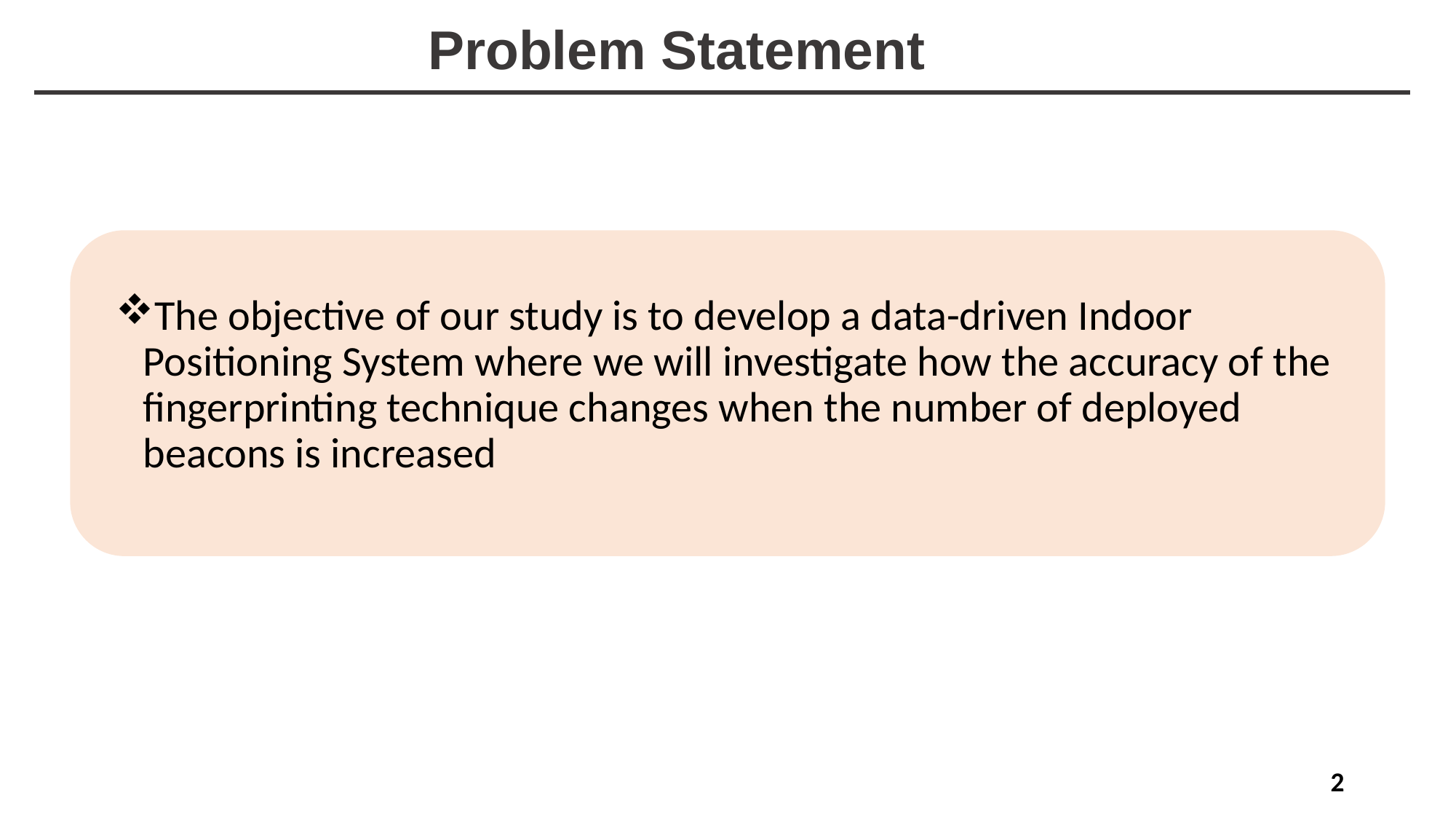

Problem Statement

The objective of our study is to develop a data-driven Indoor Positioning System where we will investigate how the accuracy of the fingerprinting technique changes when the number of deployed beacons is increased
2